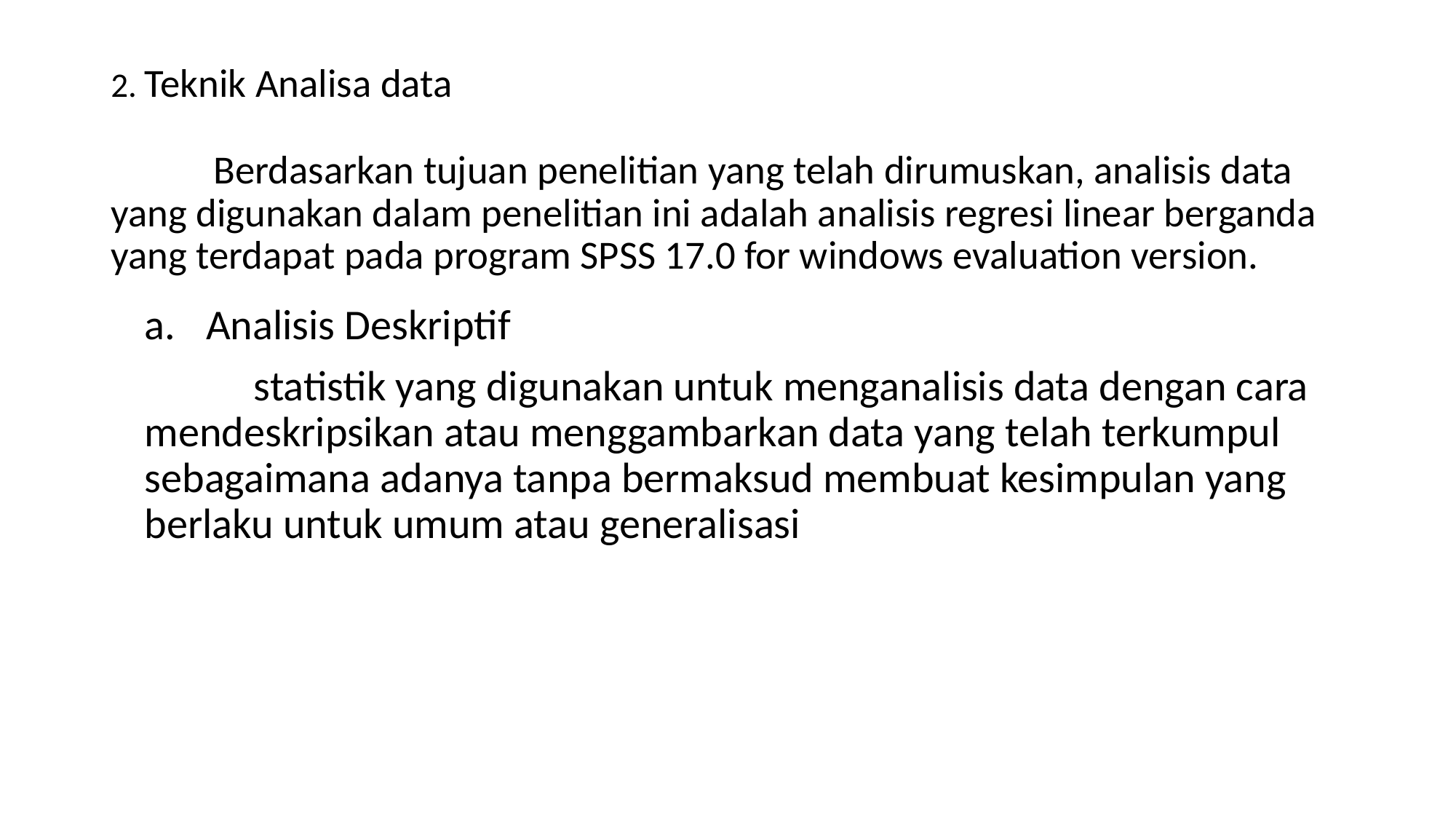

# 2. Teknik Analisa data Berdasarkan tujuan penelitian yang telah dirumuskan, analisis data yang digunakan dalam penelitian ini adalah analisis regresi linear berganda yang terdapat pada program SPSS 17.0 for windows evaluation version.
Analisis Deskriptif
	statistik yang digunakan untuk menganalisis data dengan cara mendeskripsikan atau menggambarkan data yang telah terkumpul sebagaimana adanya tanpa bermaksud membuat kesimpulan yang berlaku untuk umum atau generalisasi